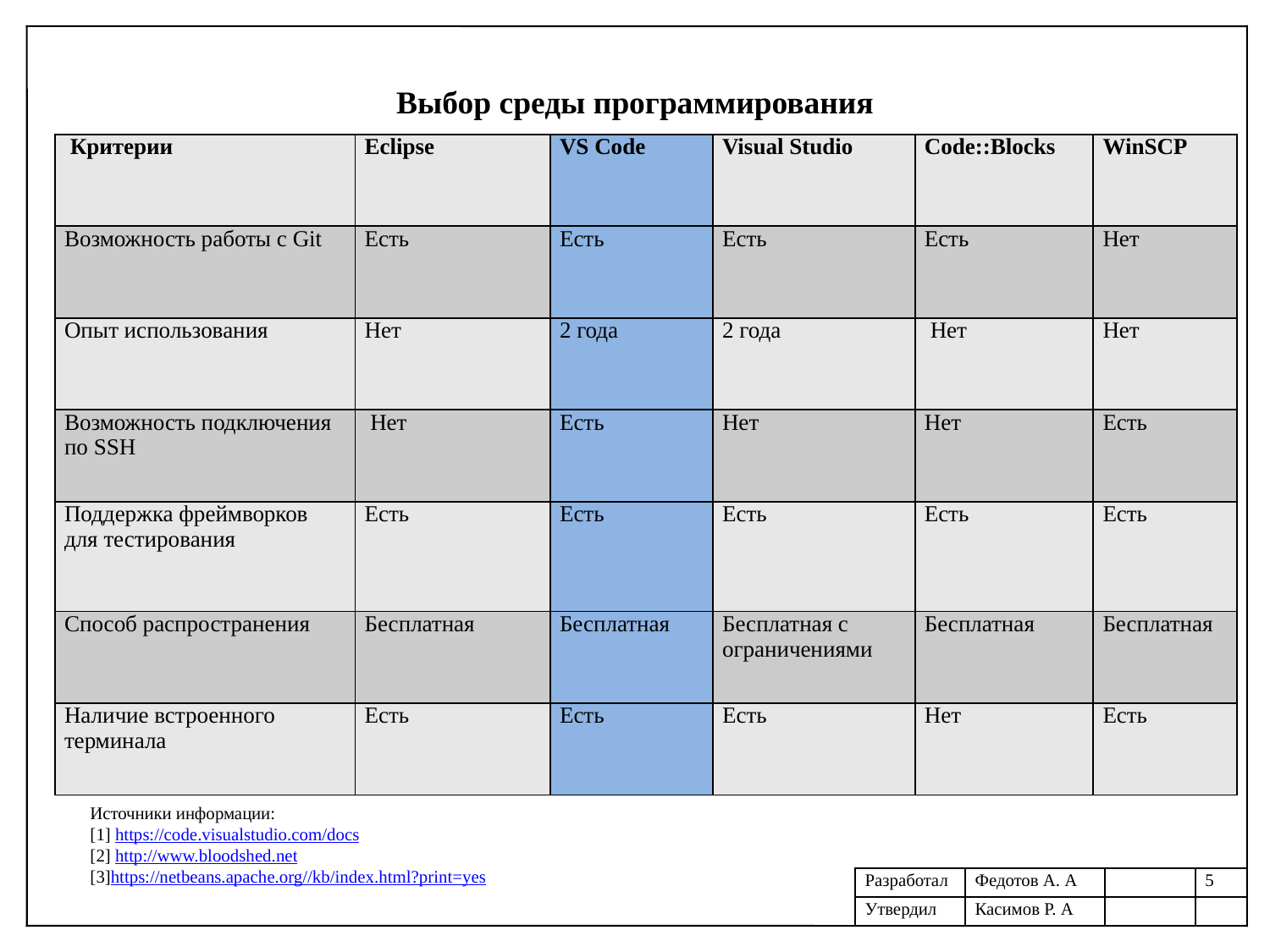

Выбор среды программирования
| Критерии | Eclipse | VS Code | Visual Studio | Code::Blocks | WinSCP |
| --- | --- | --- | --- | --- | --- |
| Возможность работы с Git | Есть | Есть | Есть | Есть | Нет |
| Опыт использования | Нет | 2 года | 2 года | Нет | Нет |
| Возможность подключения по SSH | Нет | Есть | Нет | Нет | Есть |
| Поддержка фреймворков для тестирования | Есть | Есть | Есть | Есть | Есть |
| Способ распространения | Бесплатная | Бесплатная | Бесплатная с ограничениями | Бесплатная | Бесплатная |
| Наличие встроенного терминала | Есть | Есть | Есть | Нет | Есть |
Источники информации:
[1] https://code.visualstudio.com/docs
[2] http://www.bloodshed.net
[3]https://netbeans.apache.org//kb/index.html?print=yes

| Разработал | Федотов А. А |  | 5 |
| --- | --- | --- | --- |
| Утвердил | Касимов Р. А |  |  |